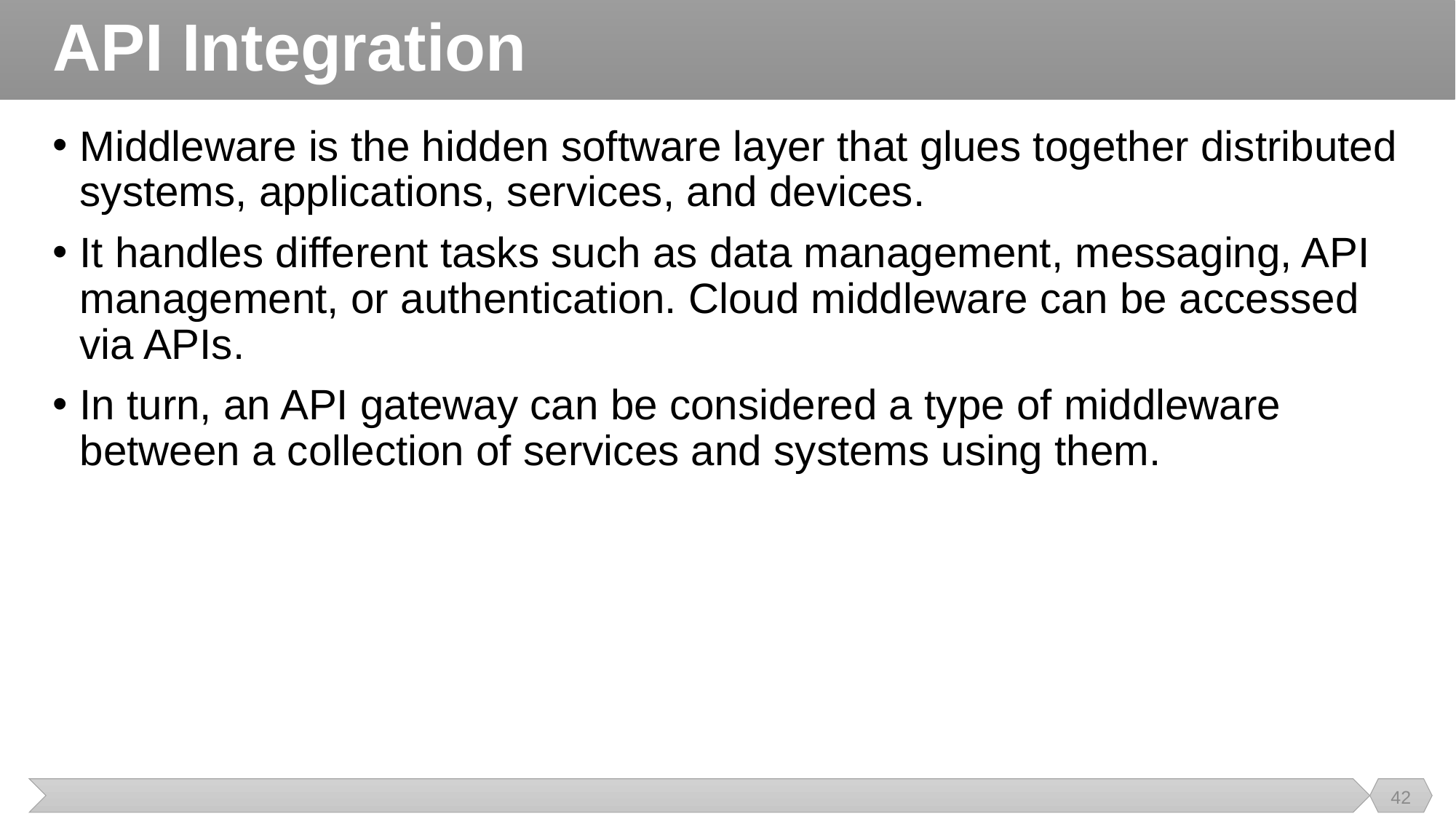

# API Integration
Middleware is the hidden software layer that glues together distributed systems, applications, services, and devices.
It handles different tasks such as data management, messaging, API management, or authentication. Cloud middleware can be accessed via APIs.
In turn, an API gateway can be considered a type of middleware between a collection of services and systems using them.
42